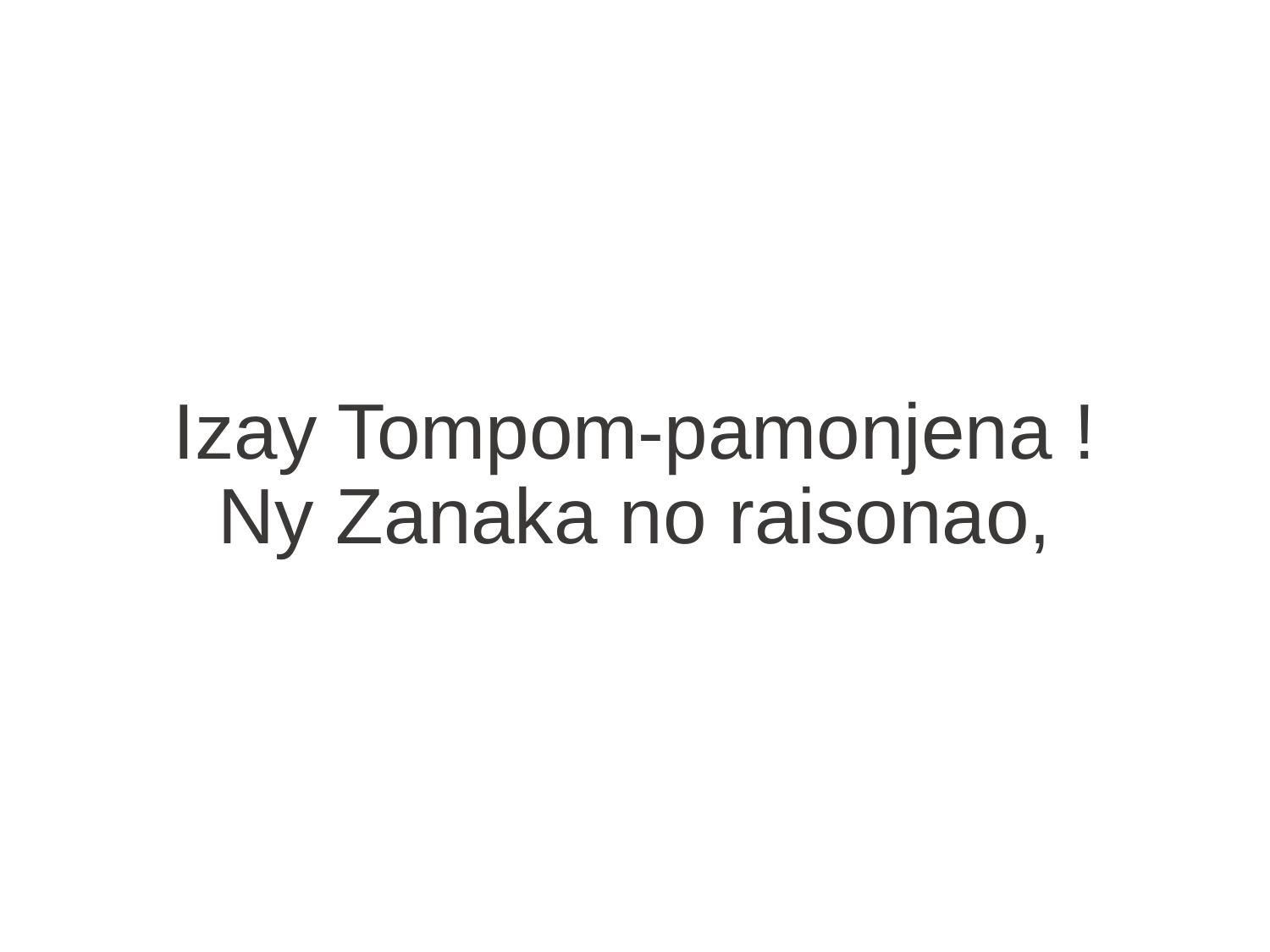

Izay Tompom-pamonjena !
Ny Zanaka no raisonao,